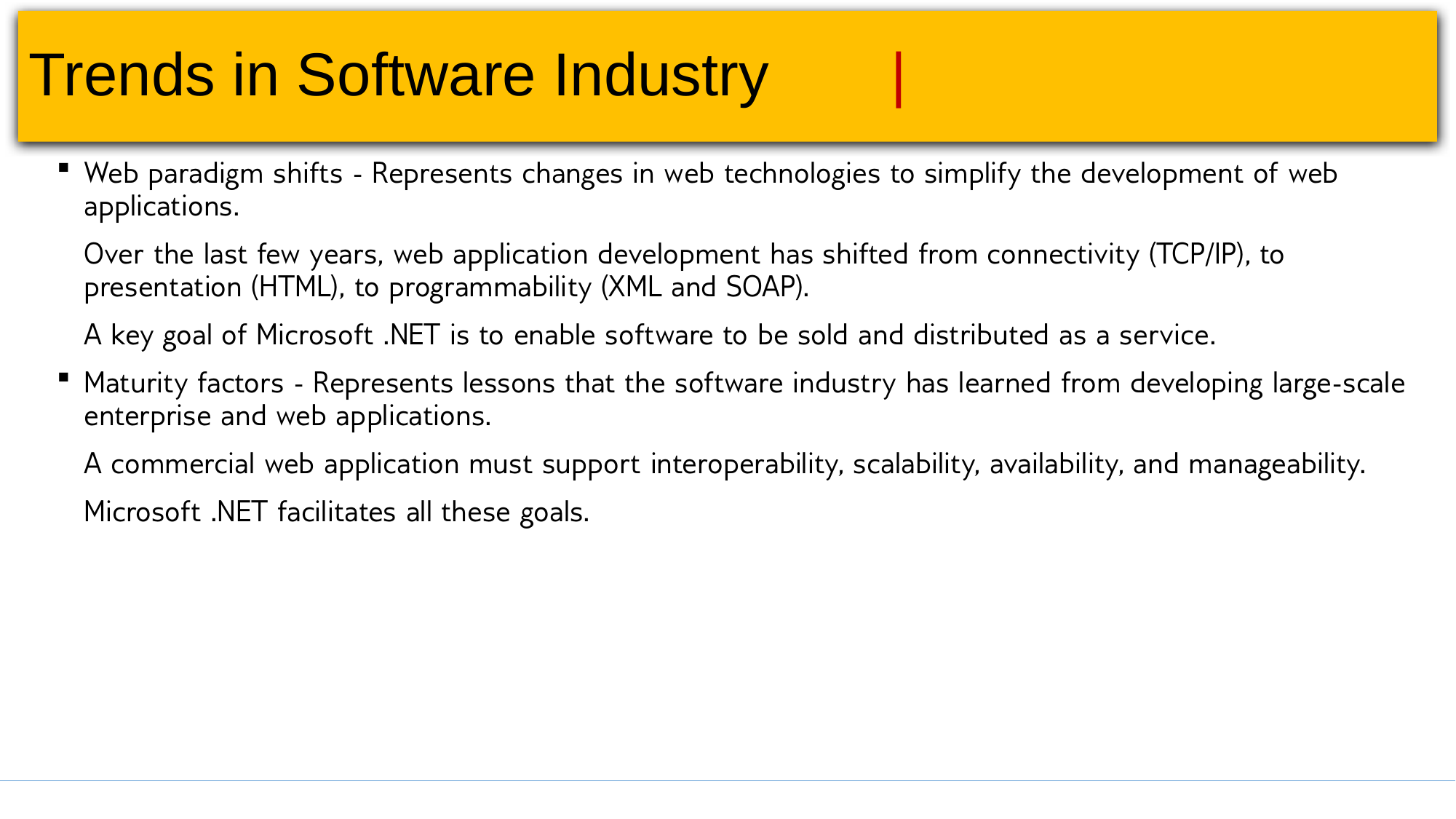

# Trends in Software Industry						    |
Web paradigm shifts - Represents changes in web technologies to simplify the development of web applications.
Over the last few years, web application development has shifted from connectivity (TCP/IP), to presentation (HTML), to programmability (XML and SOAP).
A key goal of Microsoft .NET is to enable software to be sold and distributed as a service.
Maturity factors - Represents lessons that the software industry has learned from developing large-scale enterprise and web applications.
A commercial web application must support interoperability, scalability, availability, and manageability.
Microsoft .NET facilitates all these goals.